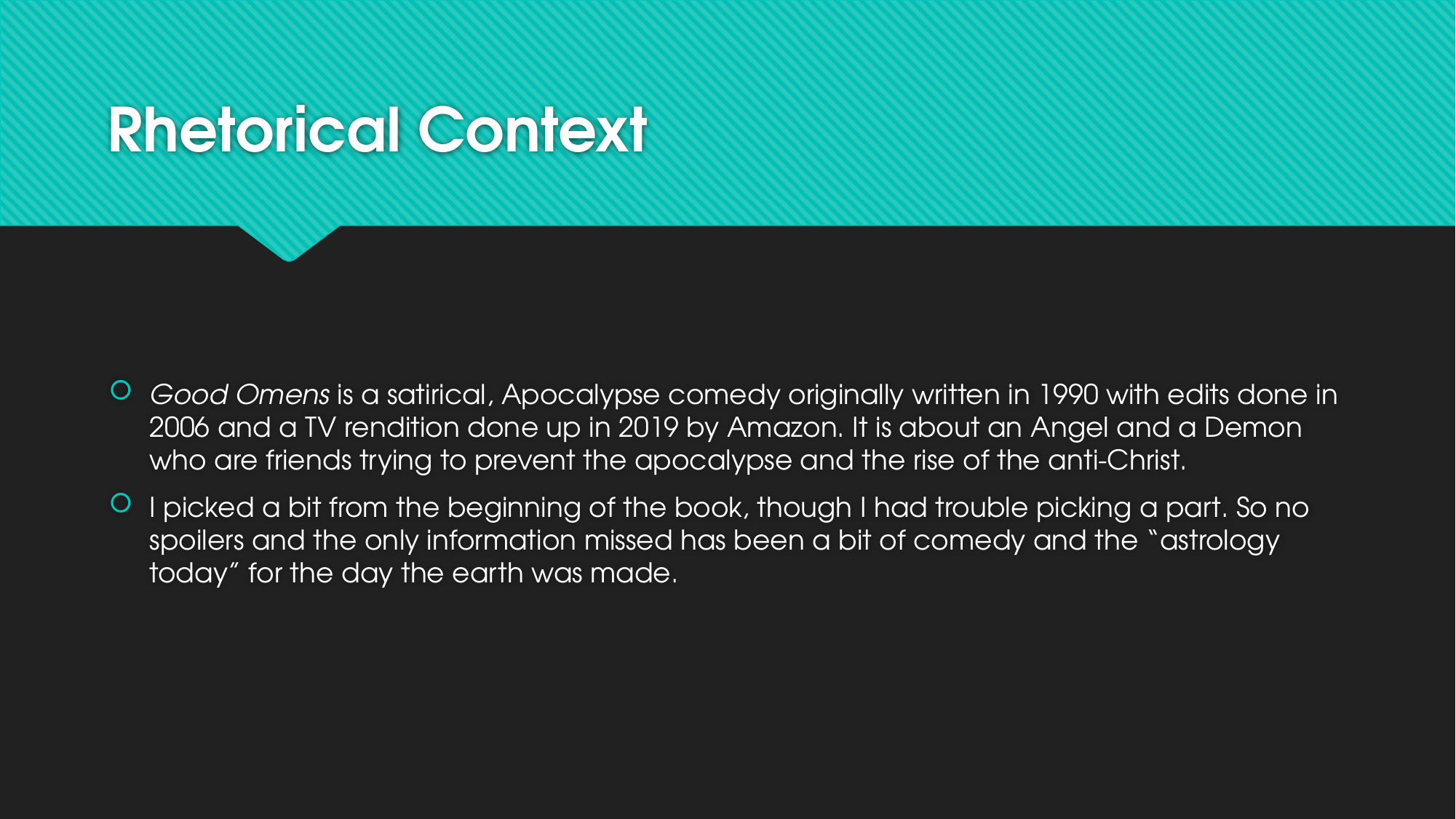

# Rhetorical Context
Good Omens is a satirical, Apocalypse comedy originally written in 1990 with edits done in 2006 and a TV rendition done up in 2019 by Amazon. It is about an Angel and a Demon who are friends trying to prevent the apocalypse and the rise of the anti-Christ.
I picked a bit from the beginning of the book, though I had trouble picking a part. So no spoilers and the only information missed has been a bit of comedy and the “astrology today” for the day the earth was made.